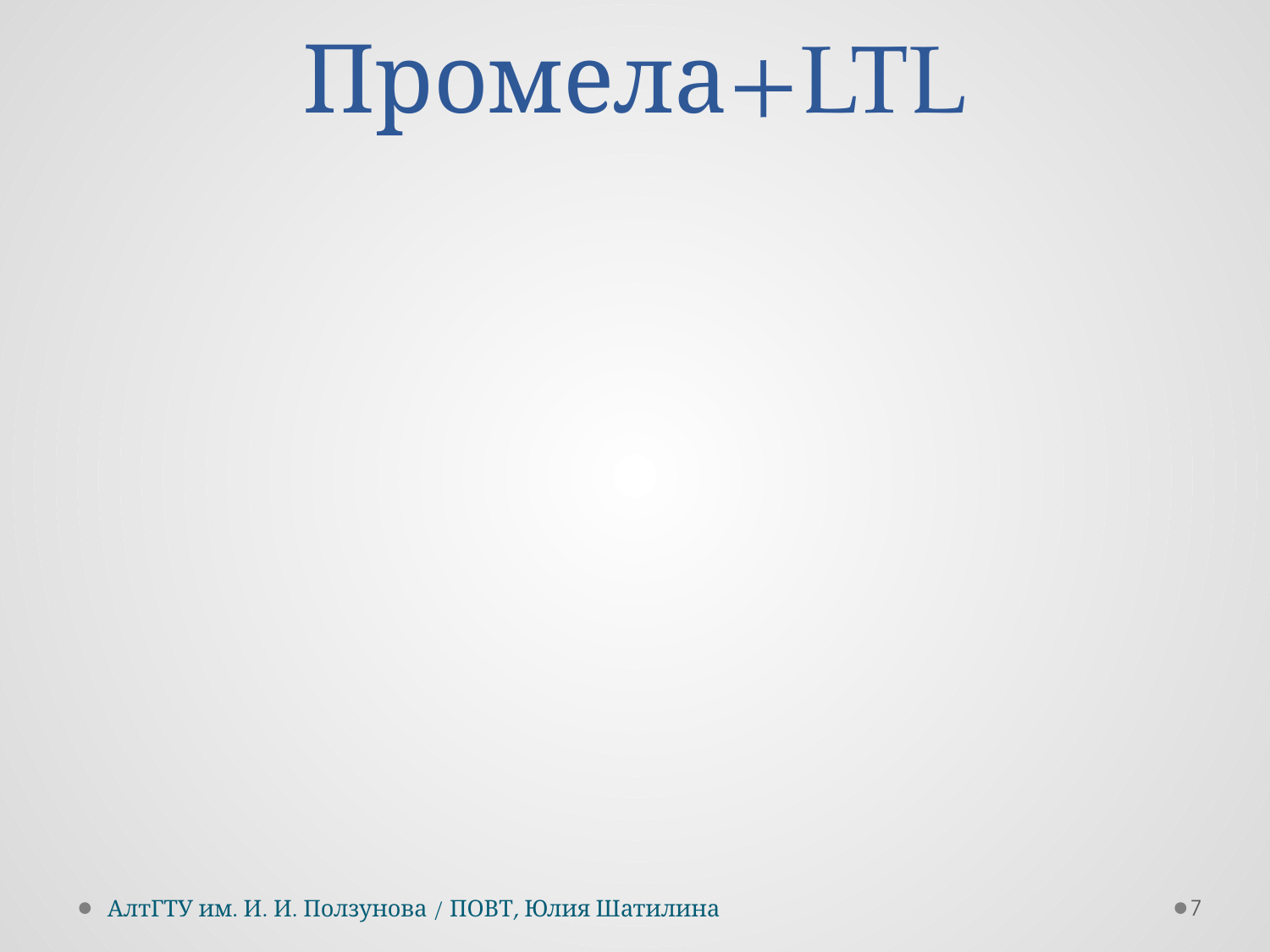

Промела+LTL

7
АлтГТУ им. И. И. Ползунова / ПОВТ, Юлия Шатилина